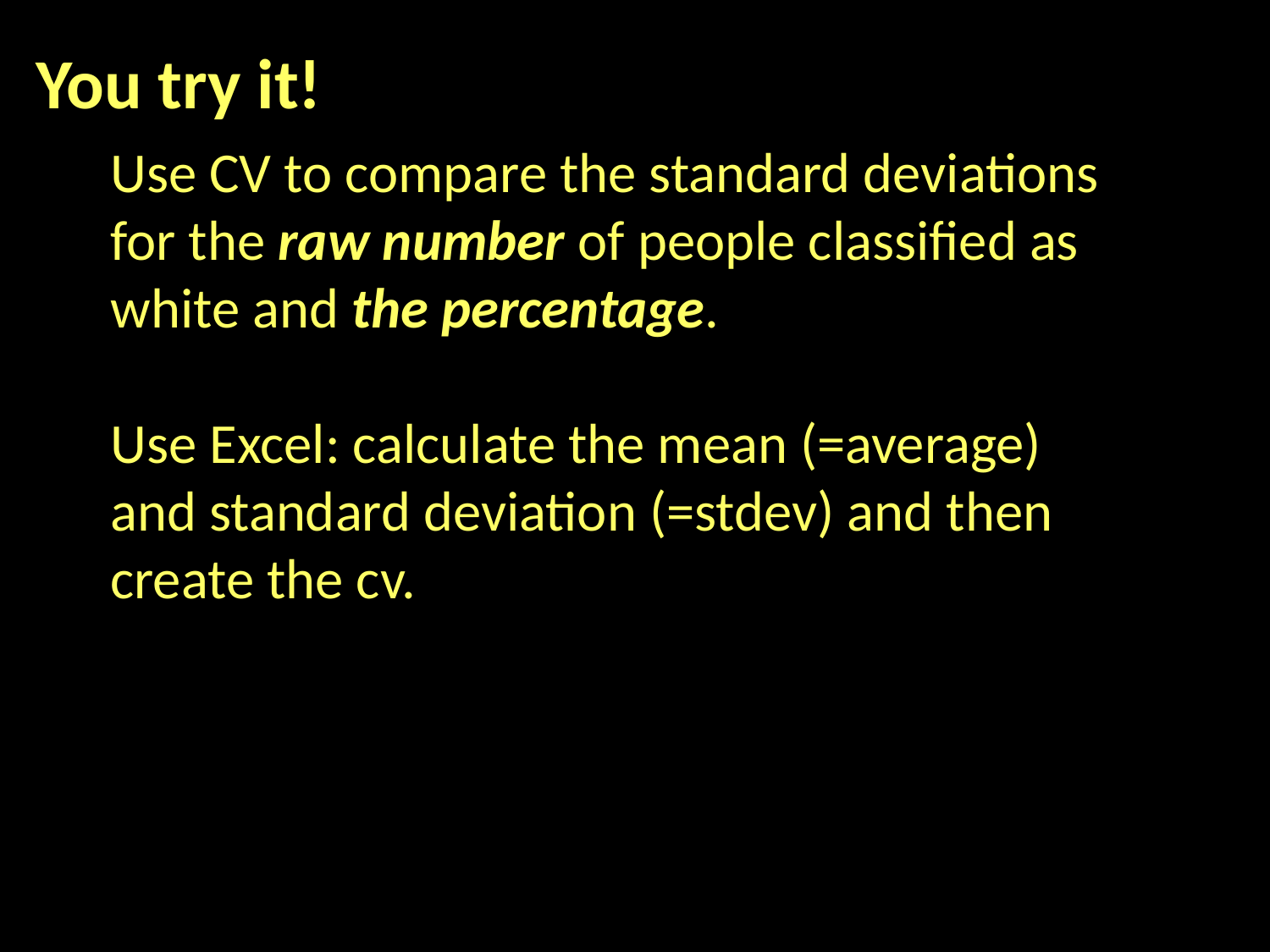

You try it!
Use CV to compare the standard deviations for the raw number of people classified as white and the percentage.

Use Excel: calculate the mean (=average) and standard deviation (=stdev) and then create the cv.